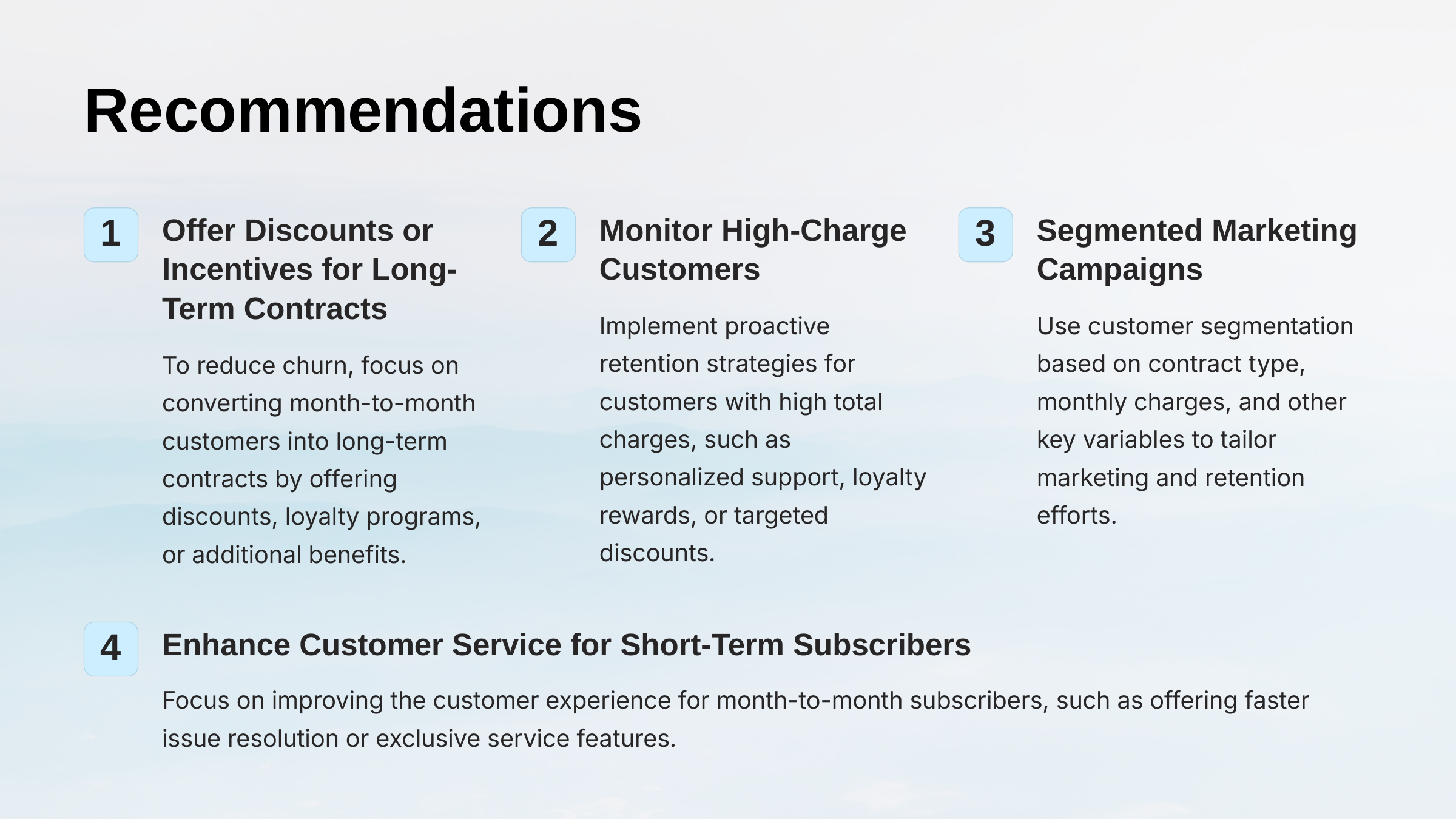

Recommendations

Offer Discounts or Incentives for Long-Term Contracts

Monitor High-Charge Customers

Segmented Marketing Campaigns
1
2
3
Implement proactive retention strategies for customers with high total charges, such as personalized support, loyalty rewards, or targeted discounts.
Use customer segmentation based on contract type, monthly charges, and other key variables to tailor marketing and retention efforts.
To reduce churn, focus on converting month-to-month customers into long-term contracts by offering discounts, loyalty programs, or additional benefits.

Enhance Customer Service for Short-Term Subscribers
4
Focus on improving the customer experience for month-to-month subscribers, such as offering faster issue resolution or exclusive service features.